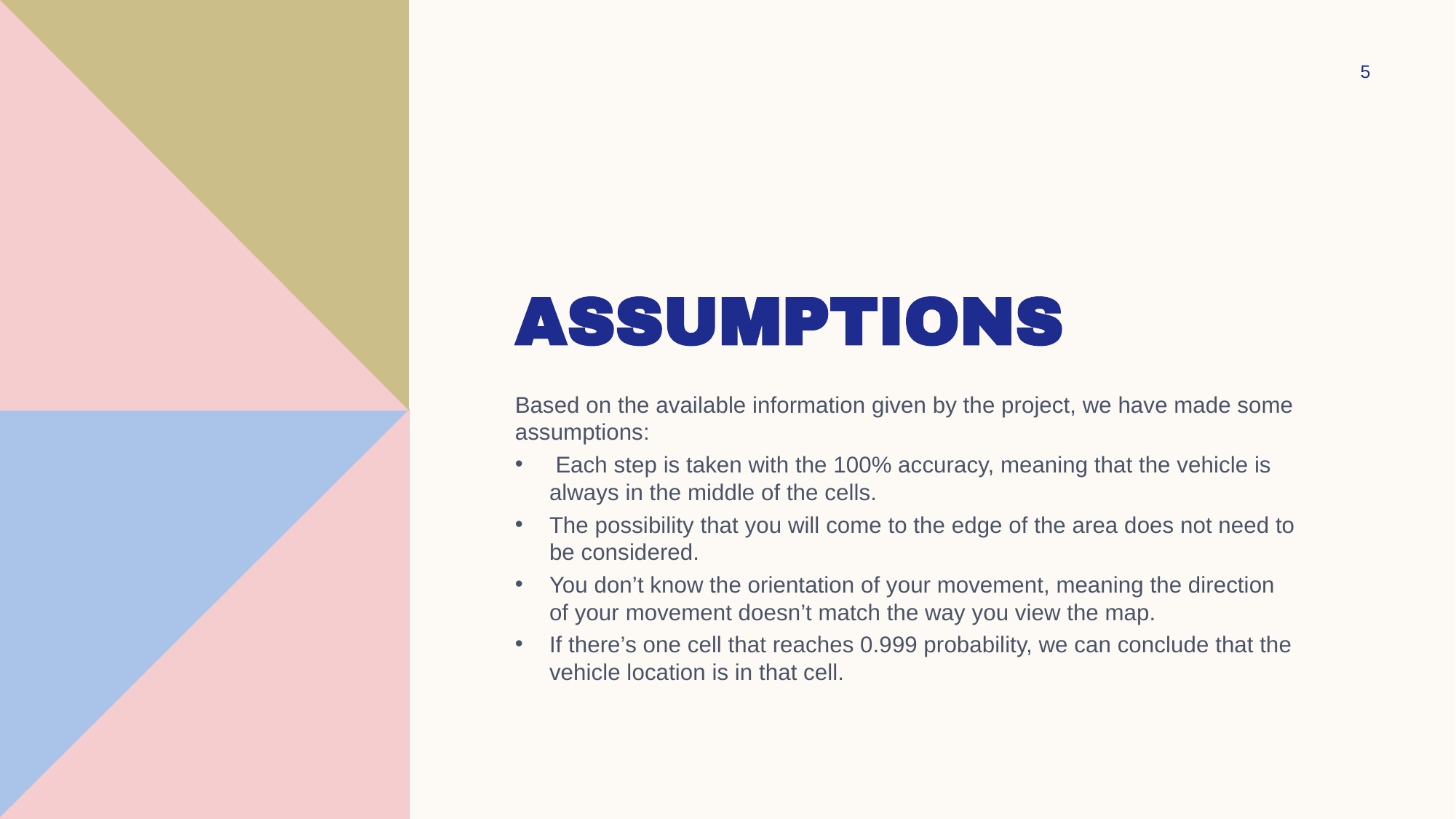

5
# ASSUMPTIONS
Based on the available information given by the project, we have made some assumptions:
 Each step is taken with the 100% accuracy, meaning that the vehicle is always in the middle of the cells.
The possibility that you will come to the edge of the area does not need to be considered.
You don’t know the orientation of your movement, meaning the direction of your movement doesn’t match the way you view the map.
If there’s one cell that reaches 0.999 probability, we can conclude that the vehicle location is in that cell.